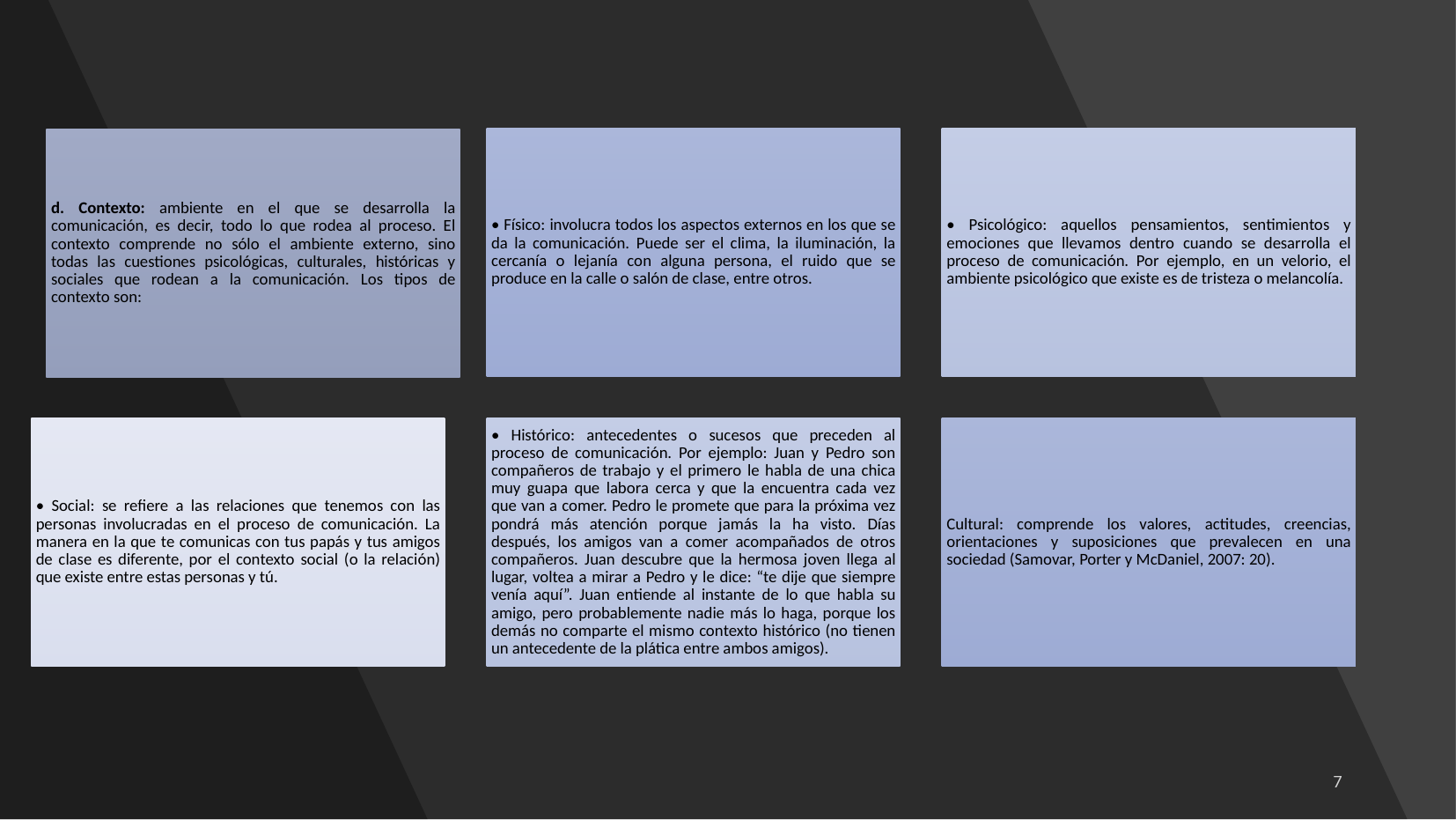

d. Contexto: ambiente en el que se desarrolla la comunicación, es decir, todo lo que rodea al proceso. El contexto comprende no sólo el ambiente externo, sino todas las cuestiones psicológicas, culturales, históricas y sociales que rodean a la comunicación. Los tipos de contexto son:
• Físico: involucra todos los aspectos externos en los que se da la comunicación. Puede ser el clima, la iluminación, la cercanía o lejanía con alguna persona, el ruido que se produce en la calle o salón de clase, entre otros.
• Psicológico: aquellos pensamientos, sentimientos y emociones que llevamos dentro cuando se desarrolla el proceso de comunicación. Por ejemplo, en un velorio, el ambiente psicológico que existe es de tristeza o melancolía.
• Social: se refiere a las relaciones que tenemos con las personas involucradas en el proceso de comunicación. La manera en la que te comunicas con tus papás y tus amigos de clase es diferente, por el contexto social (o la relación) que existe entre estas personas y tú.
• Histórico: antecedentes o sucesos que preceden al proceso de comunicación. Por ejemplo: Juan y Pedro son compañeros de trabajo y el primero le habla de una chica muy guapa que labora cerca y que la encuentra cada vez que van a comer. Pedro le promete que para la próxima vez pondrá más atención porque jamás la ha visto. Días después, los amigos van a comer acompañados de otros compañeros. Juan descubre que la hermosa joven llega al lugar, voltea a mirar a Pedro y le dice: “te dije que siempre venía aquí”. Juan entiende al instante de lo que habla su amigo, pero probablemente nadie más lo haga, porque los demás no comparte el mismo contexto histórico (no tienen un antecedente de la plática entre ambos amigos).
Cultural: comprende los valores, actitudes, creencias, orientaciones y suposiciones que prevalecen en una sociedad (Samovar, Porter y McDaniel, 2007: 20).
7